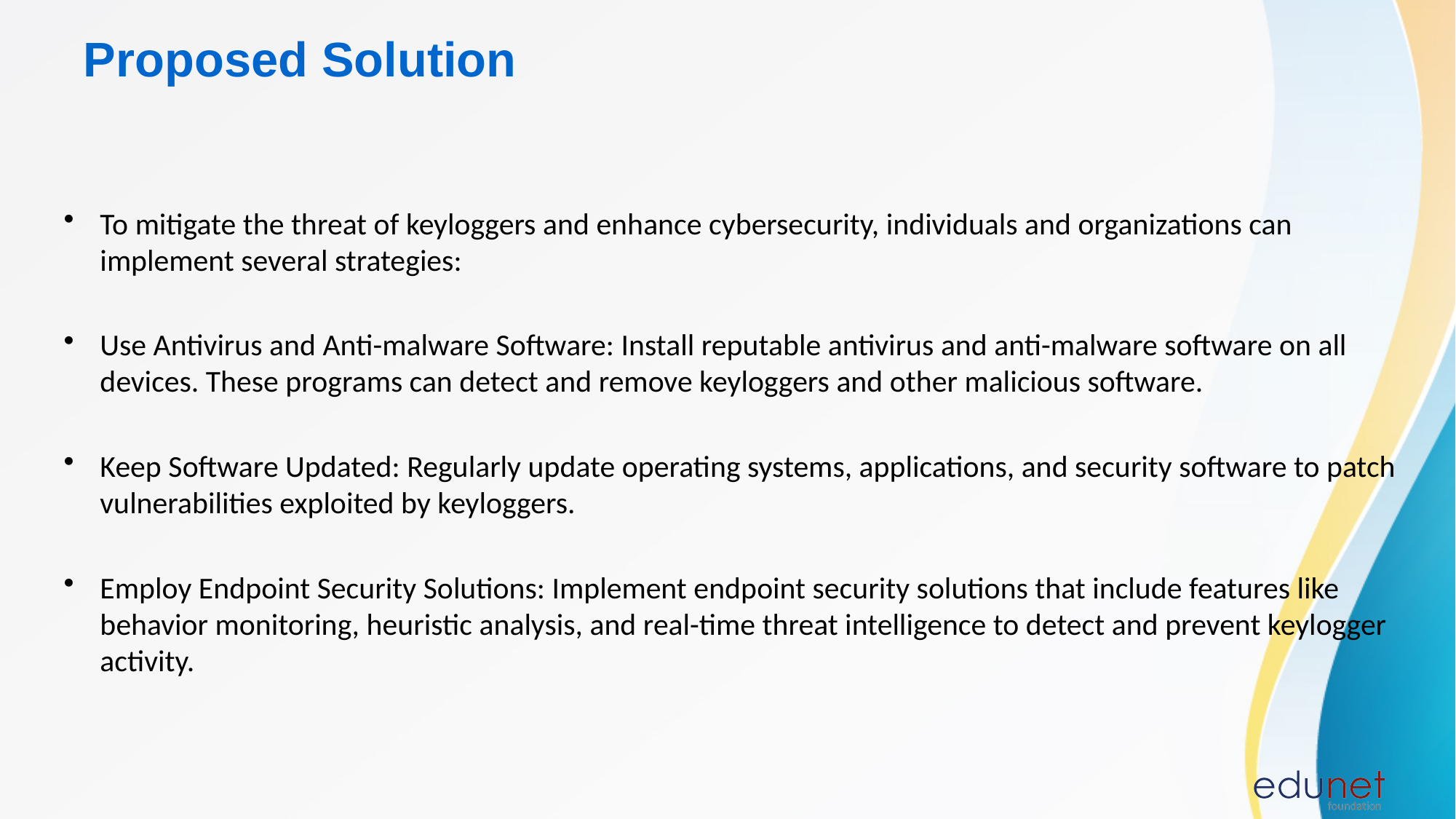

# Proposed Solution
To mitigate the threat of keyloggers and enhance cybersecurity, individuals and organizations can implement several strategies:

Use Antivirus and Anti-malware Software: Install reputable antivirus and anti-malware software on all devices. These programs can detect and remove keyloggers and other malicious software.

Keep Software Updated: Regularly update operating systems, applications, and security software to patch vulnerabilities exploited by keyloggers.

Employ Endpoint Security Solutions: Implement endpoint security solutions that include features like behavior monitoring, heuristic analysis, and real-time threat intelligence to detect and prevent keylogger activity.